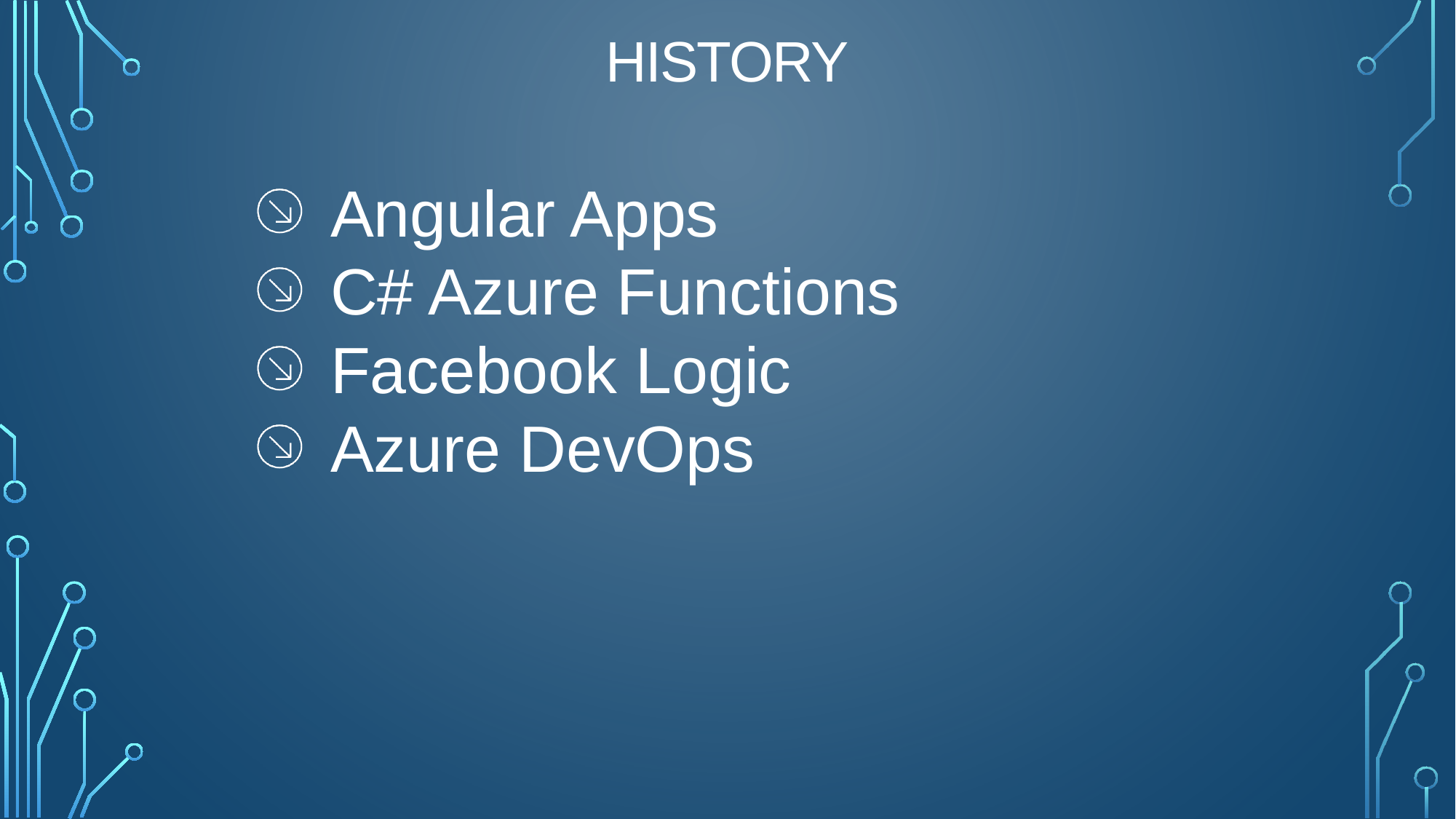

# History
Angular Apps
C# Azure Functions
Facebook Logic
Azure DevOps